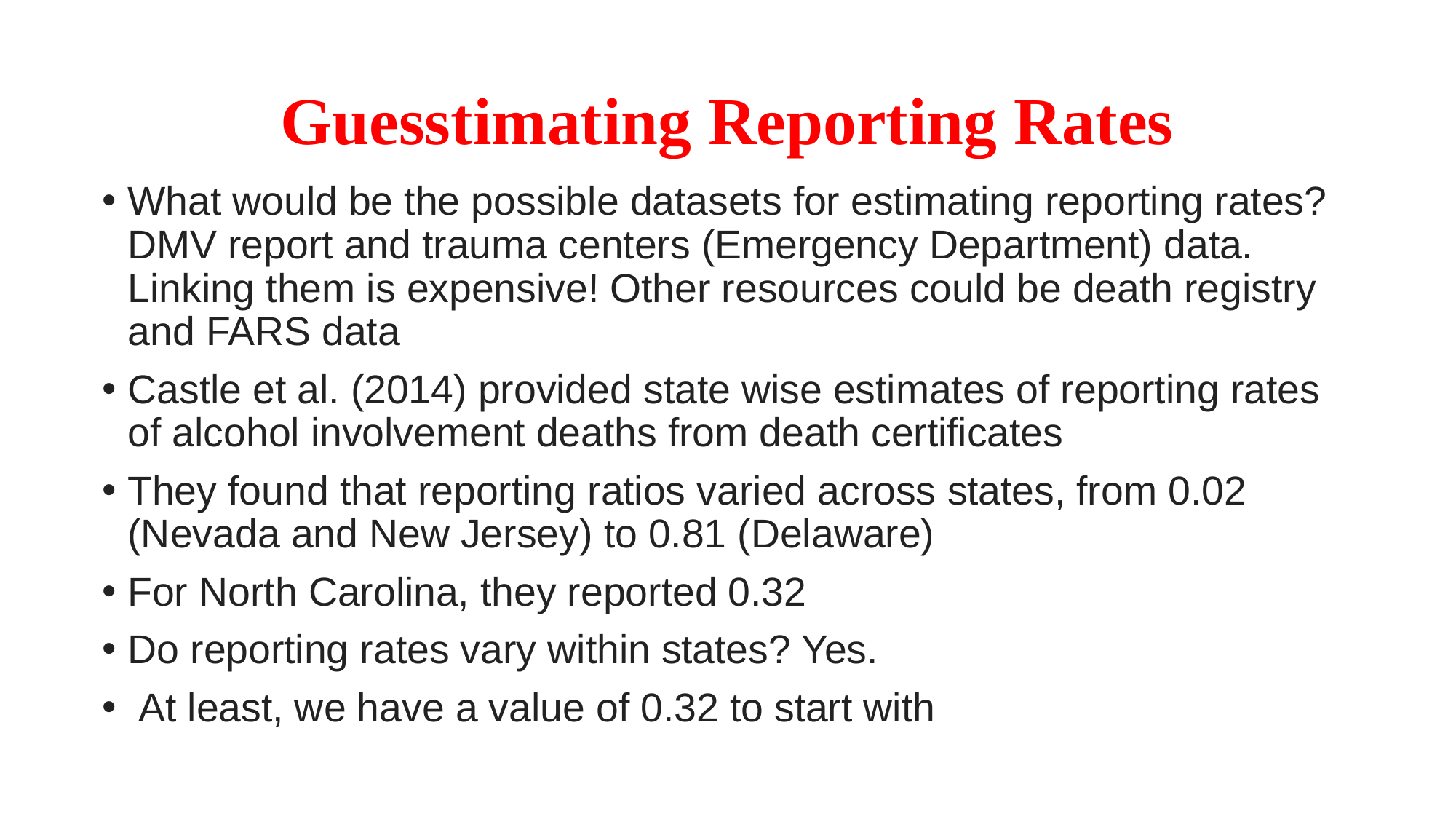

# Guesstimating Reporting Rates
What would be the possible datasets for estimating reporting rates? DMV report and trauma centers (Emergency Department) data. Linking them is expensive! Other resources could be death registry and FARS data
Castle et al. (2014) provided state wise estimates of reporting rates of alcohol involvement deaths from death certificates
They found that reporting ratios varied across states, from 0.02 (Nevada and New Jersey) to 0.81 (Delaware)
For North Carolina, they reported 0.32
Do reporting rates vary within states? Yes.
 At least, we have a value of 0.32 to start with